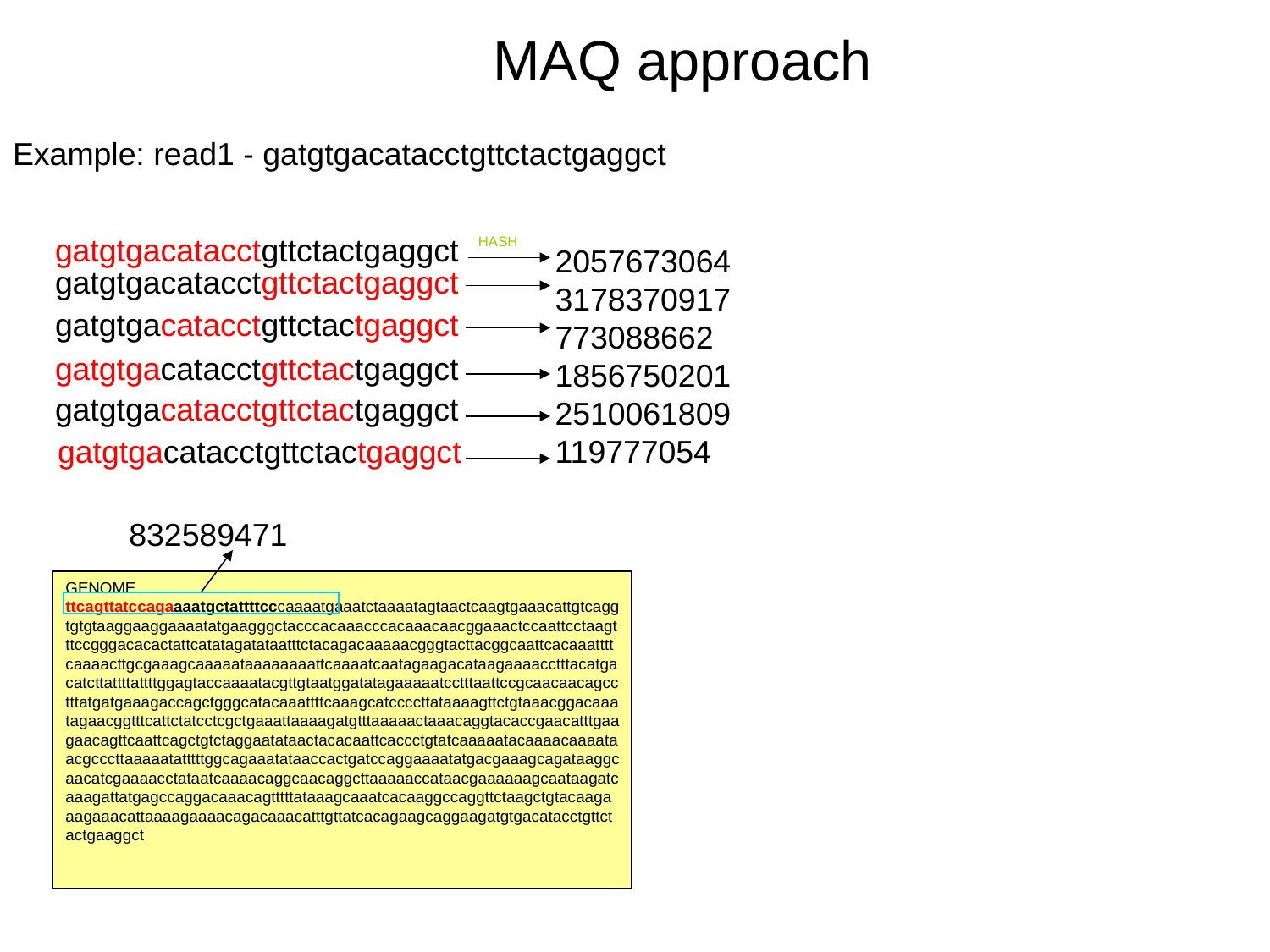

MAQ approach
Example: read1 - gatgtgacatacctgttctactgaggct
gatgtgacatacctgttctactgaggct
HASH
2057673064
3178370917
773088662
1856750201
2510061809
119777054
gatgtgacatacctgttctactgaggct
gatgtgacatacctgttctactgaggct
gatgtgacatacctgttctactgaggct
gatgtgacatacctgttctactgaggct
gatgtgacatacctgttctactgaggct
832589471
GENOME
ttcagttatccagaaaatgctattttcccaaaatgaaatctaaaatagtaactcaagtgaaacattgtcaggtgtgtaaggaaggaaaatatgaagggctacccacaaacccacaaacaacggaaactccaattcctaagtttccgggacacactattcatatagatataatttctacagacaaaaacgggtacttacggcaattcacaaattttcaaaacttgcgaaagcaaaaataaaaaaaattcaaaatcaatagaagacataagaaaacctttacatgacatcttattttattttggagtaccaaaatacgttgtaatggatatagaaaaatcctttaattccgcaacaacagcctttatgatgaaagaccagctgggcatacaaattttcaaagcatccccttataaaagttctgtaaacggacaaatagaacggtttcattctatcctcgctgaaattaaaagatgtttaaaaactaaacaggtacaccgaacatttgaagaacagttcaattcagctgtctaggaatataactacacaattcaccctgtatcaaaaatacaaaacaaaataacgcccttaaaaatatttttggcagaaatataaccactgatccaggaaaatatgacgaaagcagataaggcaacatcgaaaacctataatcaaaacaggcaacaggcttaaaaaccataacgaaaaaagcaataagatcaaagattatgagccaggacaaacagtttttataaagcaaatcacaaggccaggttctaagctgtacaagaaagaaacattaaaagaaaacagacaaacatttgttatcacagaagcaggaagatgtgacatacctgttctactgaaggct